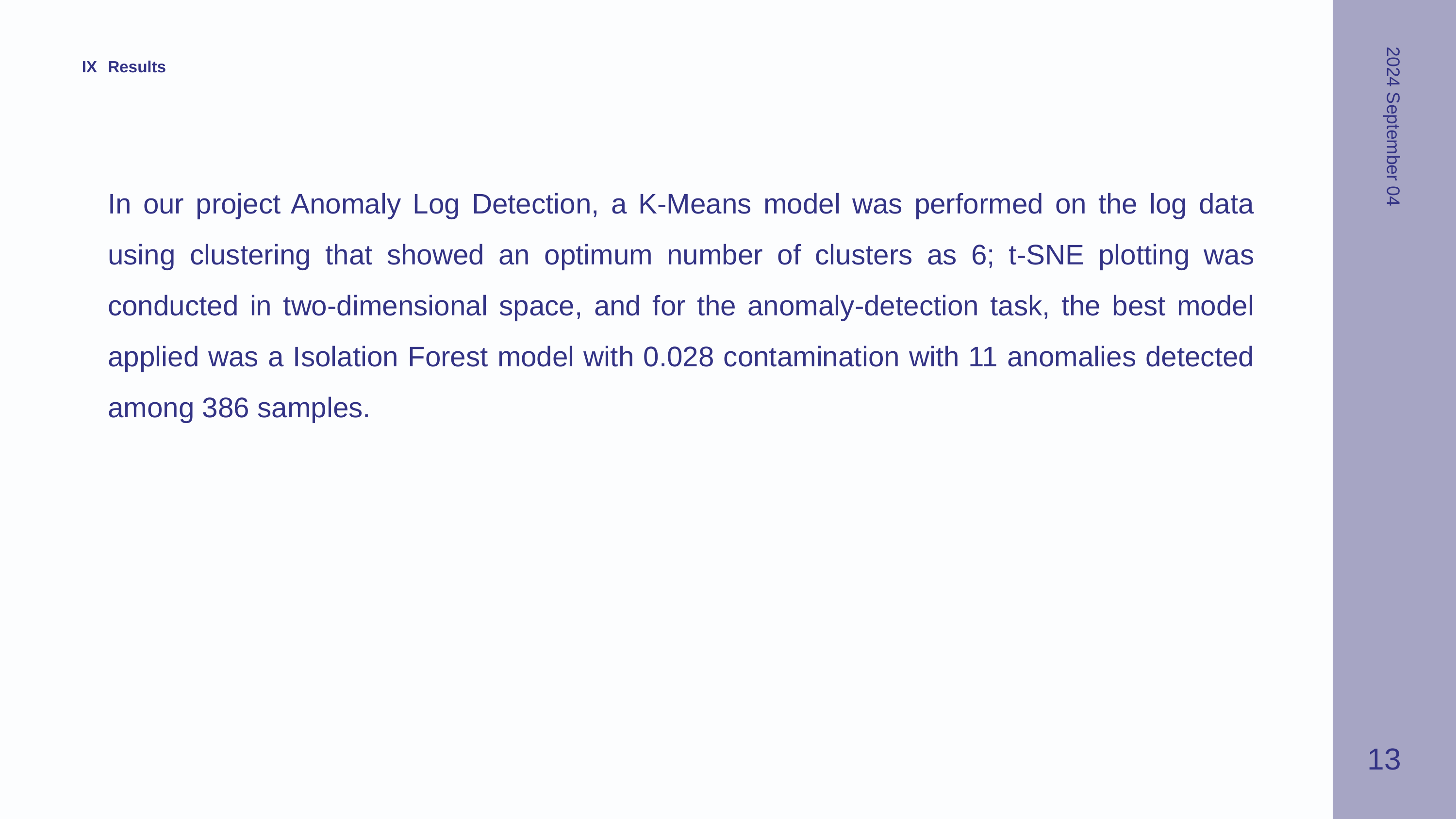

IX
Results

2024 September 04
In our project Anomaly Log Detection, a K-Means model was performed on the log data using clustering that showed an optimum number of clusters as 6; t-SNE plotting was conducted in two-dimensional space, and for the anomaly-detection task, the best model applied was a Isolation Forest model with 0.028 contamination with 11 anomalies detected among 386 samples.
13
2